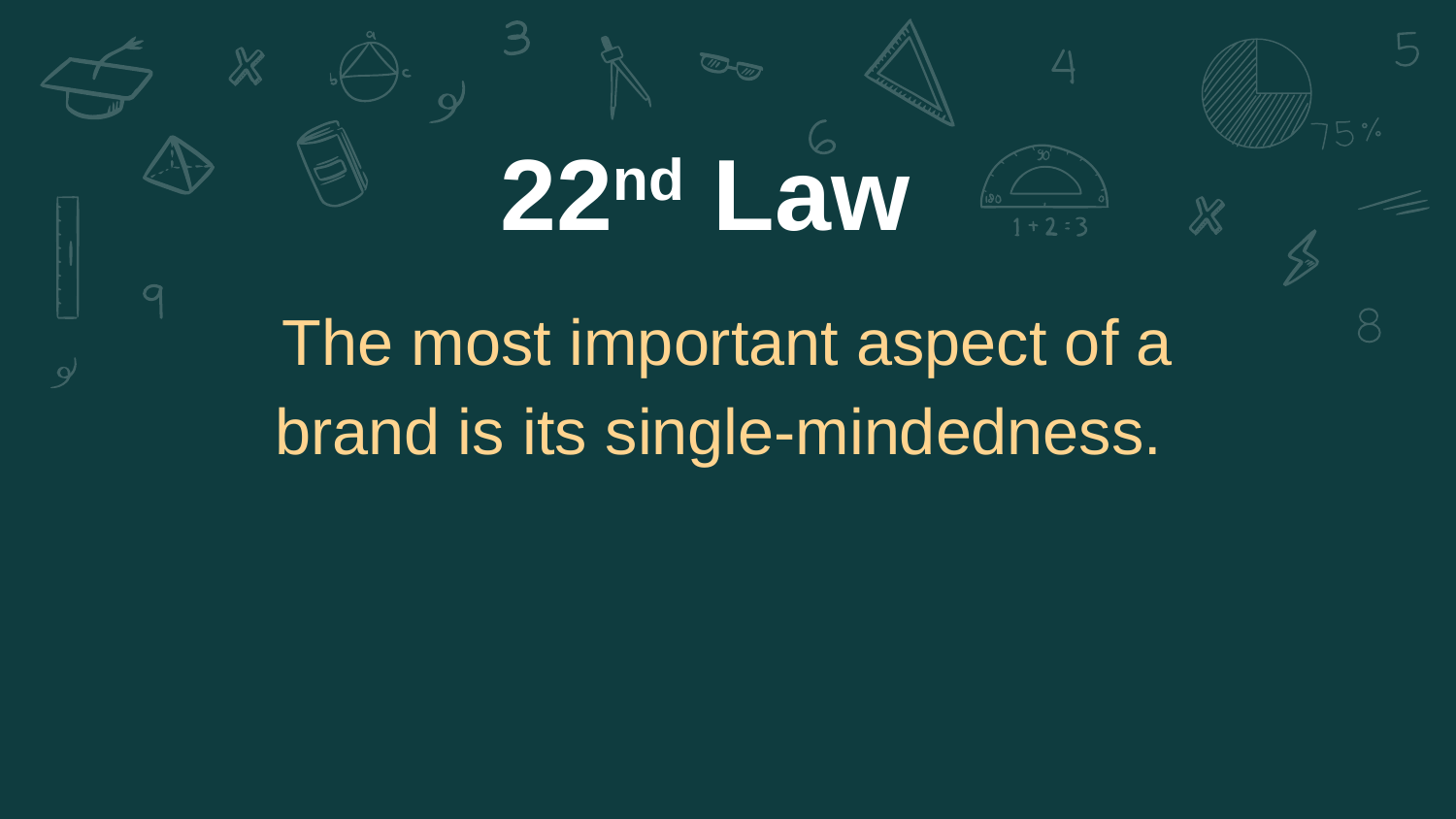

# 22nd Law
The most important aspect of a brand is its single-mindedness.